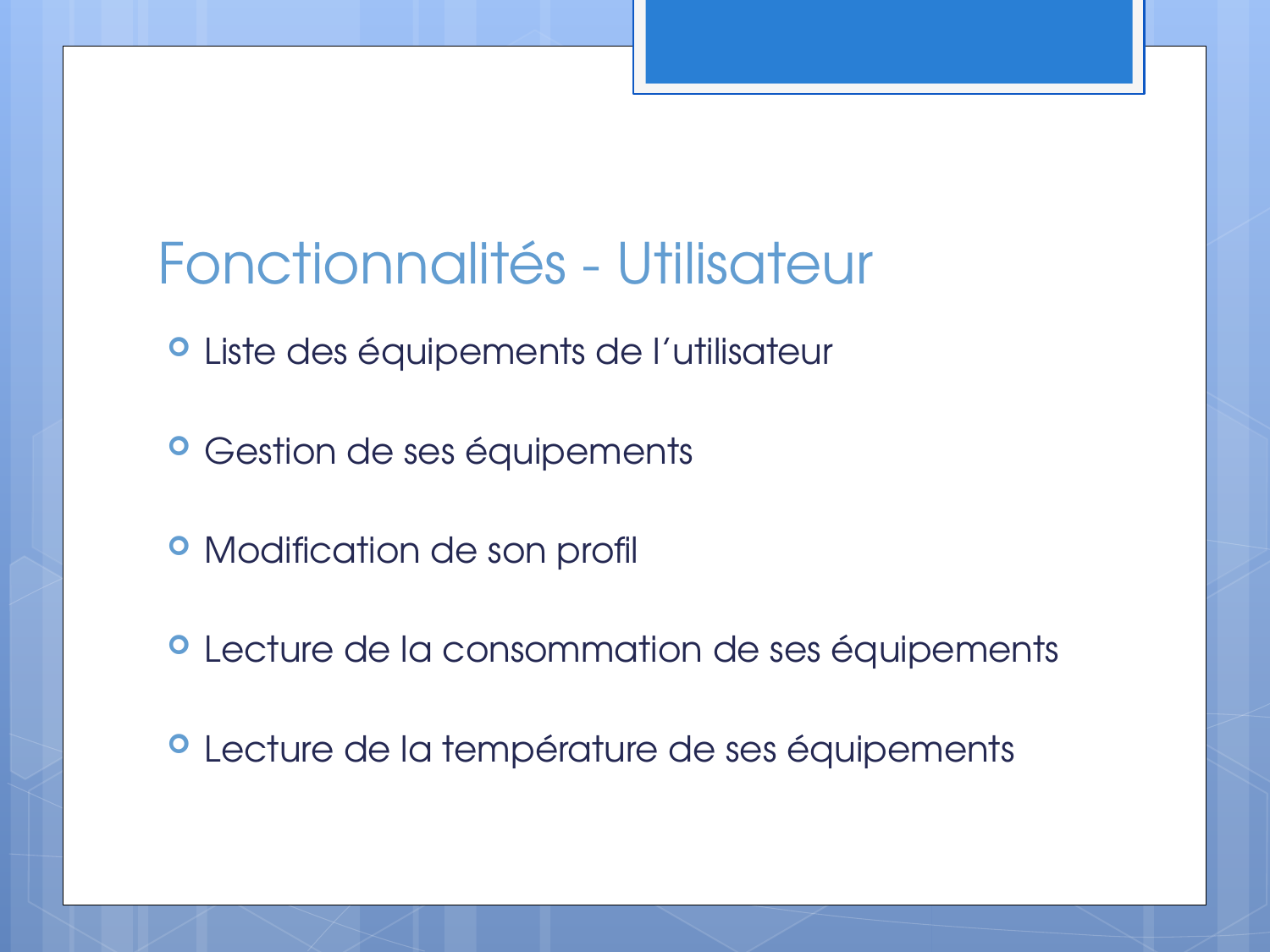

# Fonctionnalités - Utilisateur
Liste des équipements de l’utilisateur

Gestion de ses équipements

Modification de son profil

Lecture de la consommation de ses équipements

Lecture de la température de ses équipements